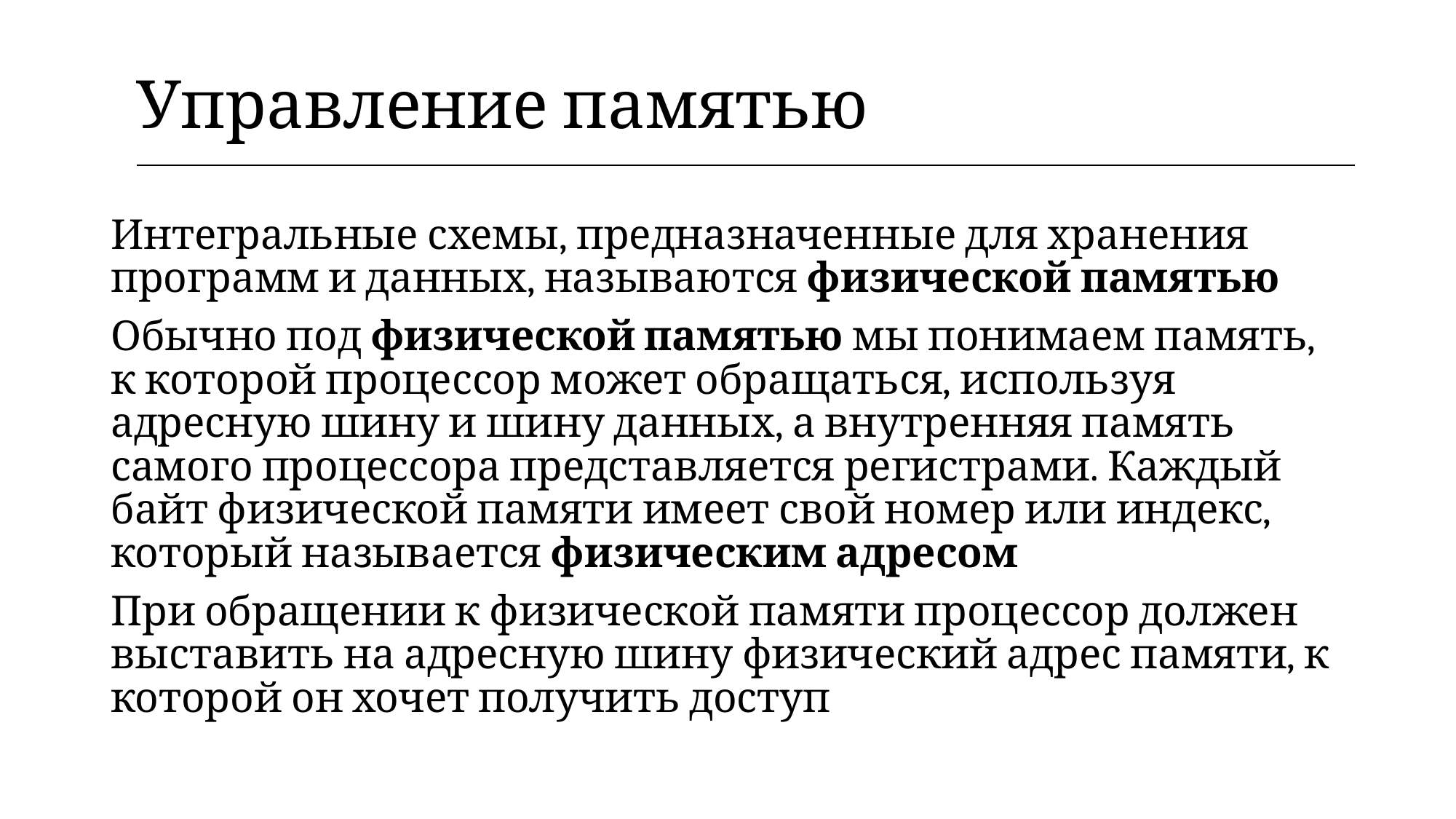

| Управление памятью |
| --- |
Интегральные схемы, предназначенные для хранения программ и данных, называются физической памятью
Обычно под физической памятью мы понимаем память, к которой процессор может обращаться, используя адресную шину и шину данных, а внутренняя память самого процессора представляется регистрами. Каждый байт физической памяти имеет свой номер или индекс, который называется физическим адресом
При обращении к физической памяти процессор должен выставить на адресную шину физический адрес памяти, к которой он хочет получить доступ